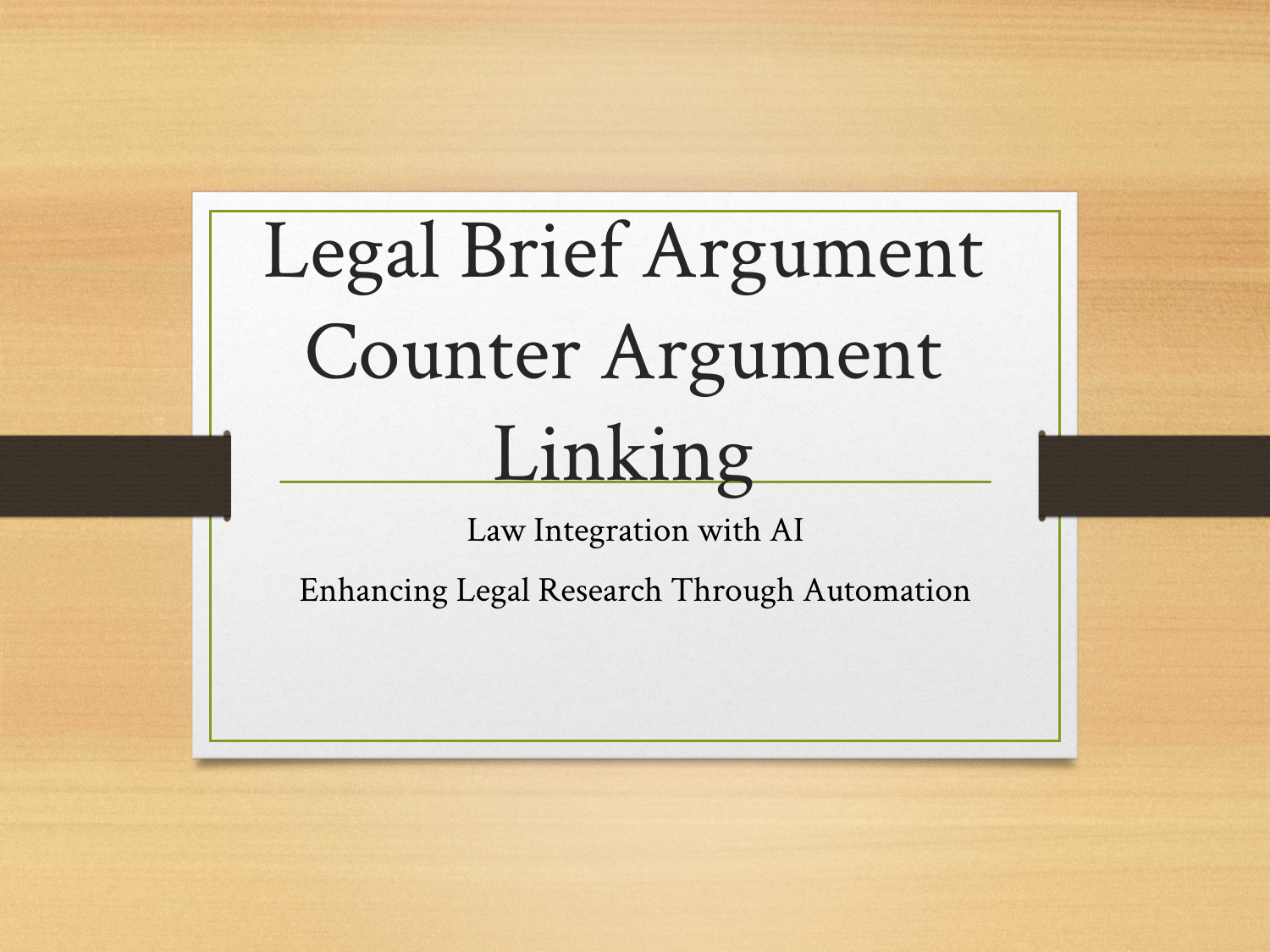

# Legal Brief Argument Counter Argument Linking
Law Integration with AI
Enhancing Legal Research Through Automation